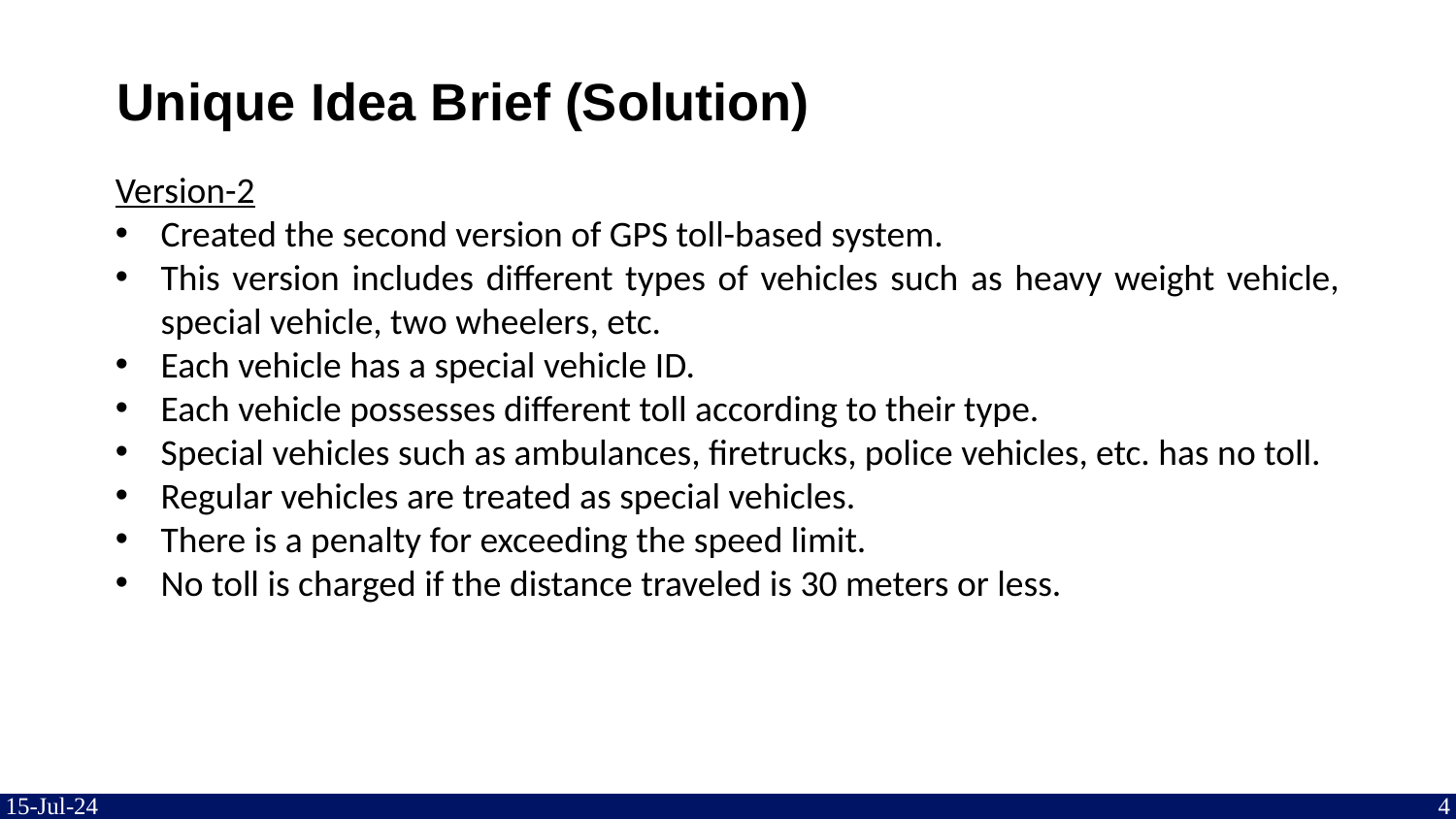

# Unique Idea Brief (Solution)
Version-2
Created the second version of GPS toll-based system.
This version includes different types of vehicles such as heavy weight vehicle, special vehicle, two wheelers, etc.
Each vehicle has a special vehicle ID.
Each vehicle possesses different toll according to their type.
Special vehicles such as ambulances, firetrucks, police vehicles, etc. has no toll.
Regular vehicles are treated as special vehicles.
There is a penalty for exceeding the speed limit.
No toll is charged if the distance traveled is 30 meters or less.
15-Jul-24
4